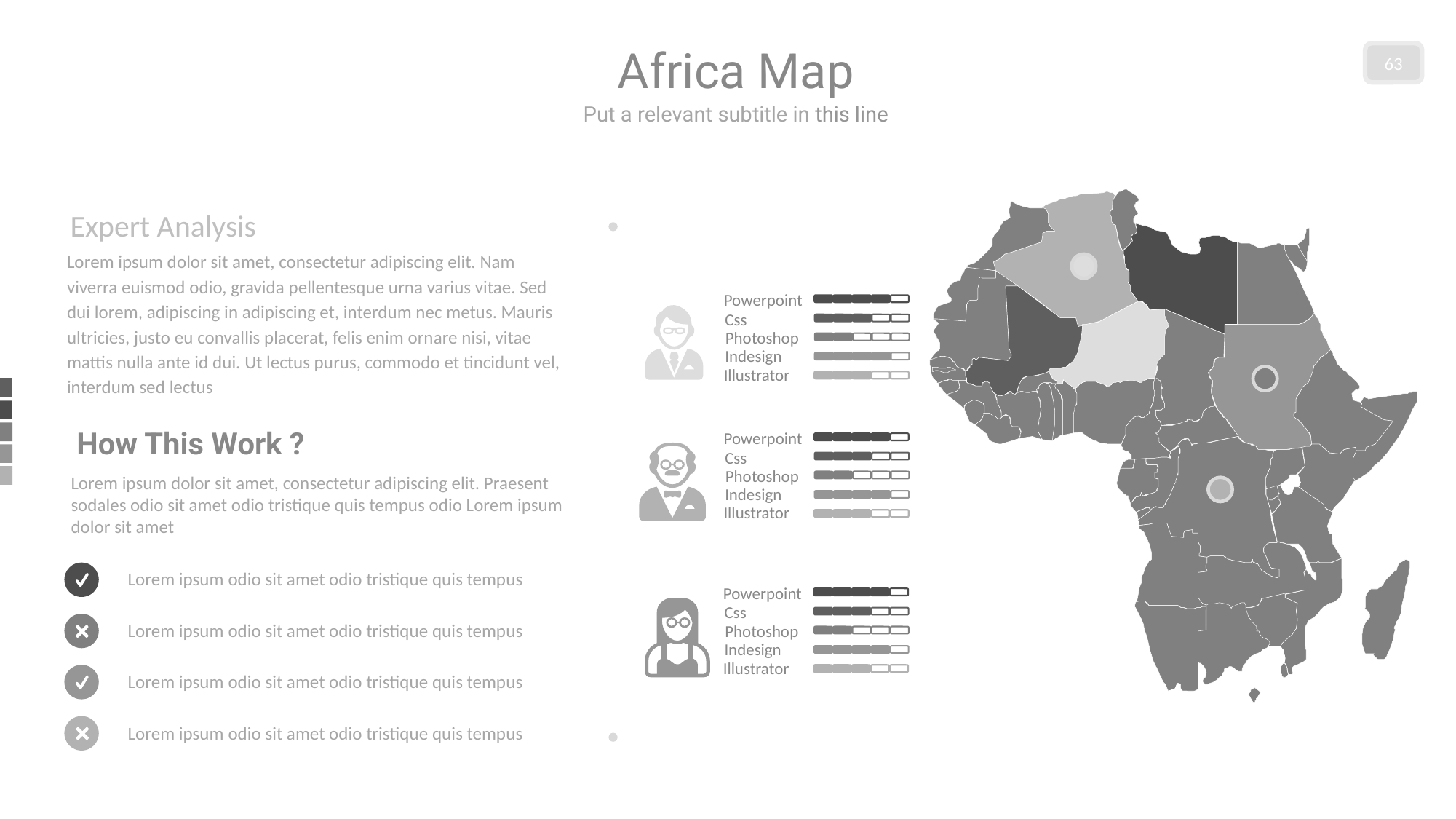

Africa Map
63
Put a relevant subtitle in this line

Expert Analysis
Lorem ipsum dolor sit amet, consectetur adipiscing elit. Nam viverra euismod odio, gravida pellentesque urna varius vitae. Sed dui lorem, adipiscing in adipiscing et, interdum nec metus. Mauris ultricies, justo eu convallis placerat, felis enim ornare nisi, vitae mattis nulla ante id dui. Ut lectus purus, commodo et tincidunt vel, interdum sed lectus

Powerpoint

Css
Photoshop
Indesign
Illustrator

How This Work ?
Lorem ipsum dolor sit amet, consectetur adipiscing elit. Praesent sodales odio sit amet odio tristique quis tempus odio Lorem ipsum dolor sit amet

Lorem ipsum odio sit amet odio tristique quis tempus

Lorem ipsum odio sit amet odio tristique quis tempus

Lorem ipsum odio sit amet odio tristique quis tempus

Lorem ipsum odio sit amet odio tristique quis tempus
Powerpoint

Css
Photoshop
Indesign
Illustrator

Powerpoint

Css
Photoshop
Indesign
Illustrator